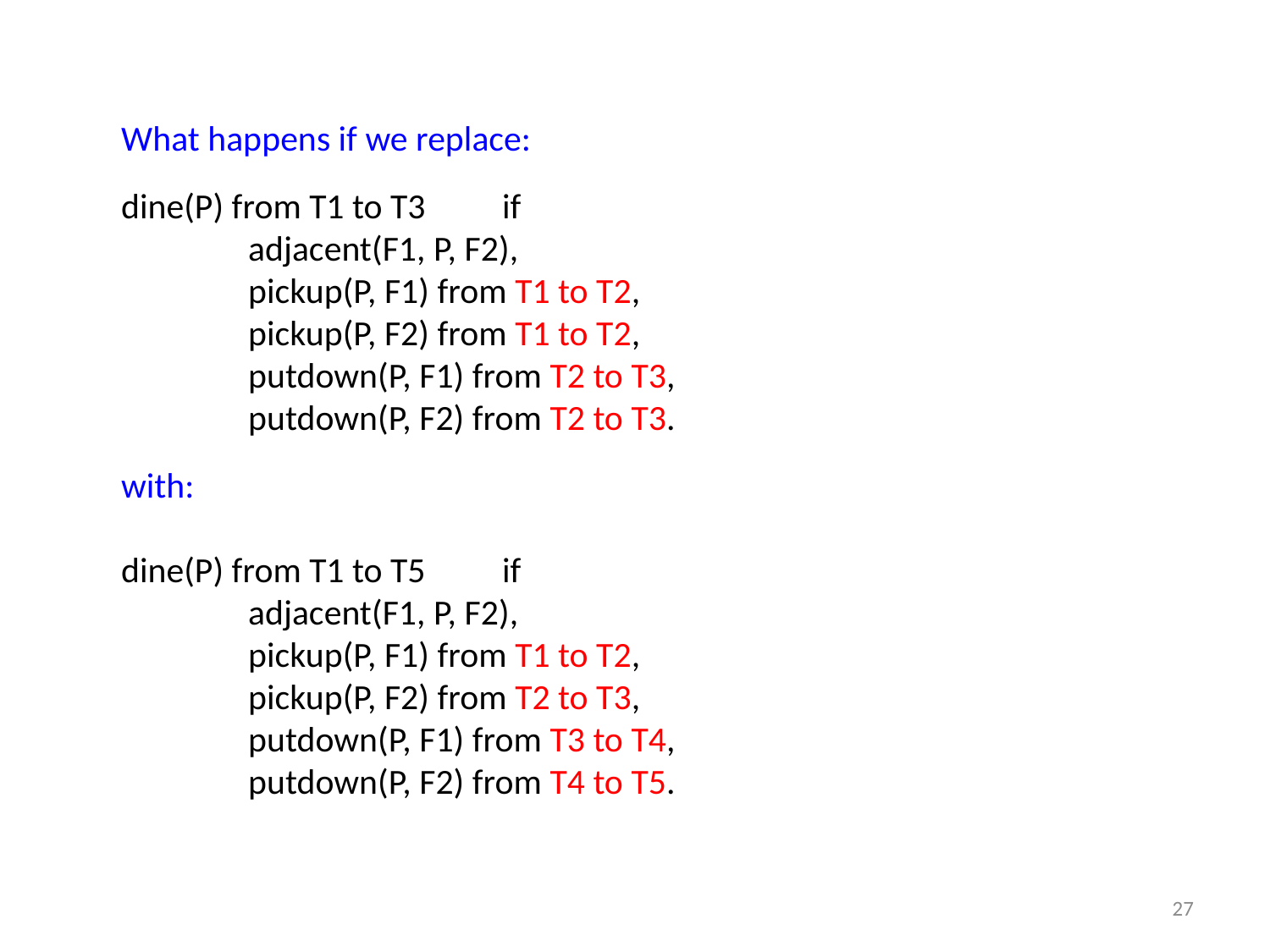

What happens if we replace:

dine(P) from T1 to T3	if
	adjacent(F1, P, F2),
	pickup(P, F1) from T1 to T2,
	pickup(P, F2) from T1 to T2,
	putdown(P, F1) from T2 to T3,
	putdown(P, F2) from T2 to T3.

with:

dine(P) from T1 to T5	if
	adjacent(F1, P, F2),
	pickup(P, F1) from T1 to T2,
	pickup(P, F2) from T2 to T3,
	putdown(P, F1) from T3 to T4,
	putdown(P, F2) from T4 to T5.

27